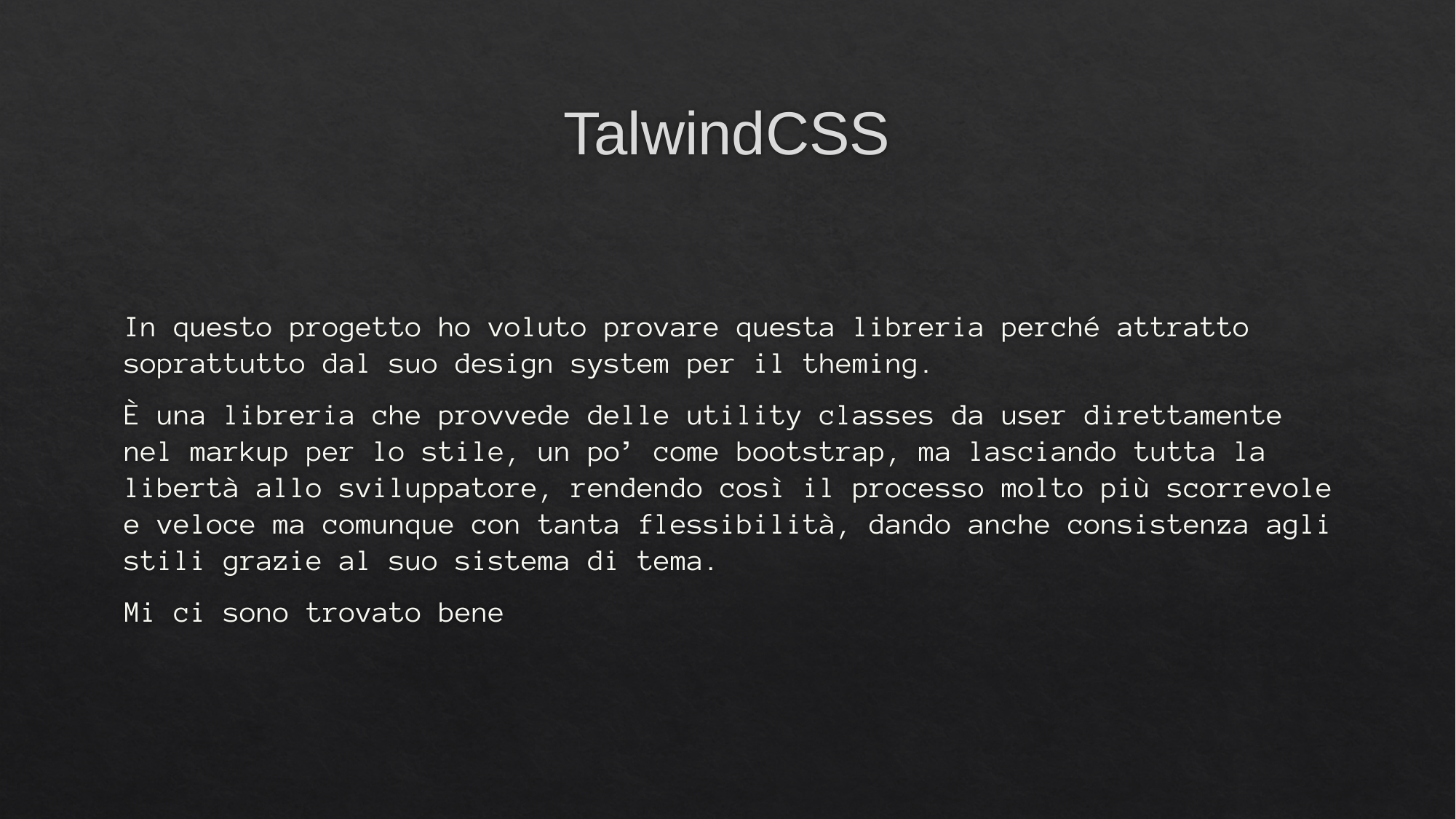

# TalwindCSS
In questo progetto ho voluto provare questa libreria perché attratto soprattutto dal suo design system per il theming.
È una libreria che provvede delle utility classes da user direttamente nel markup per lo stile, un po’ come bootstrap, ma lasciando tutta la libertà allo sviluppatore, rendendo così il processo molto più scorrevole e veloce ma comunque con tanta flessibilità, dando anche consistenza agli stili grazie al suo sistema di tema.
Mi ci sono trovato bene